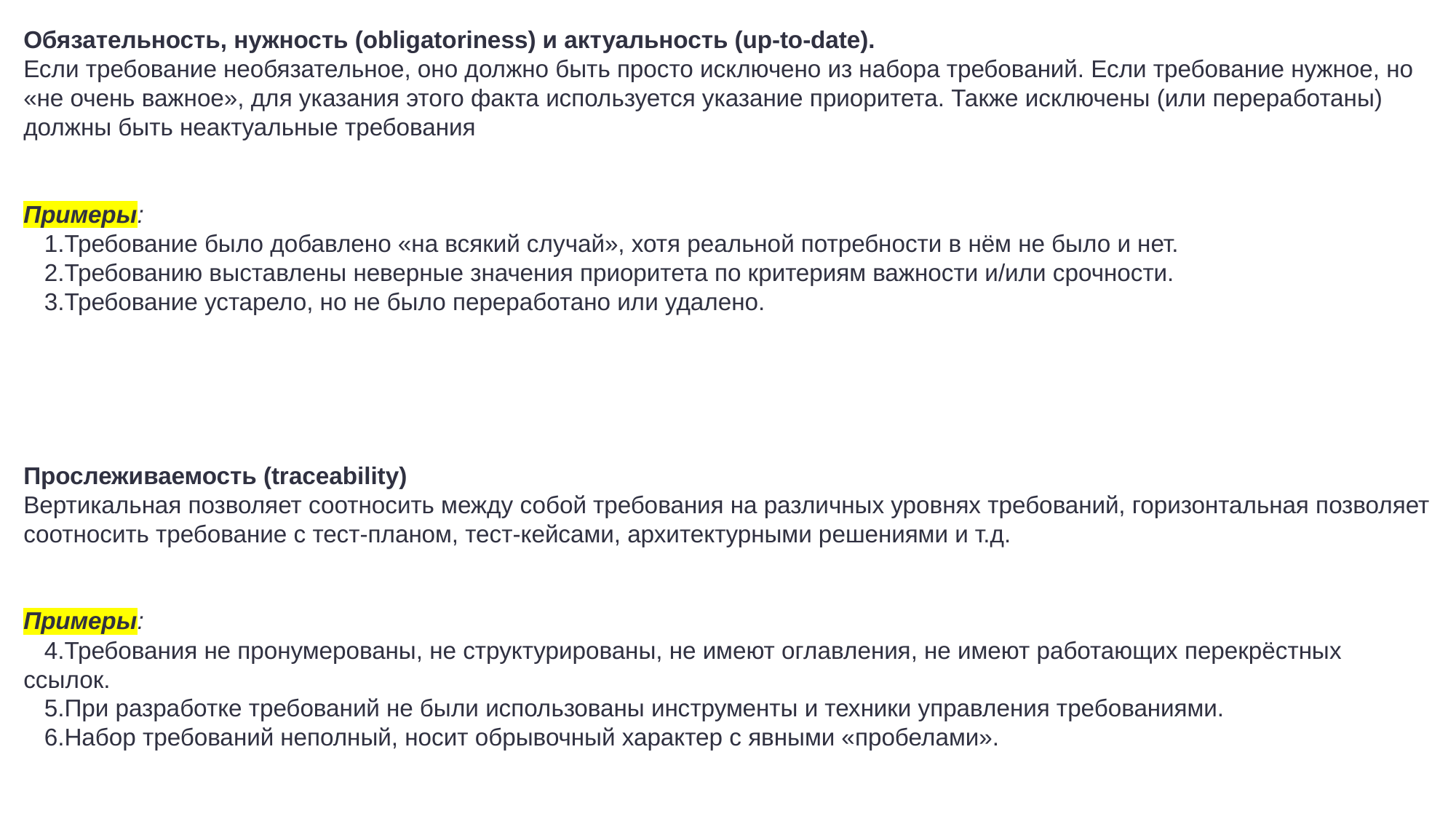

Обязательность, нужность (obligatoriness) и актуальность (up-to-date).
Если требование необязательное, оно должно быть просто исключено из набора требований. Если требование нужное, но «не очень важное», для указания этого факта используется указание приоритета. Также исключены (или переработаны) должны быть неактуальные требования

Примеры:
Требование было добавлено «на всякий случай», хотя реальной потребности в нём не было и нет.
Требованию выставлены неверные значения приоритета по критериям важности и/или срочности.
Требование устарело, но не было переработано или удалено.

Прослеживаемость (traceability)
Вертикальная позволяет соотносить между собой требования на различных уровнях требований, горизонтальная позволяет соотносить требование с тест-планом, тест-кейсами, архитектурными решениями и т.д.

Примеры:
Требования не пронумерованы, не структурированы, не имеют оглавления, не имеют работающих перекрёстных ссылок.
При разработке требований не были использованы инструменты и техники управления требованиями.
Набор требований неполный, носит обрывочный характер с явными «пробелами».